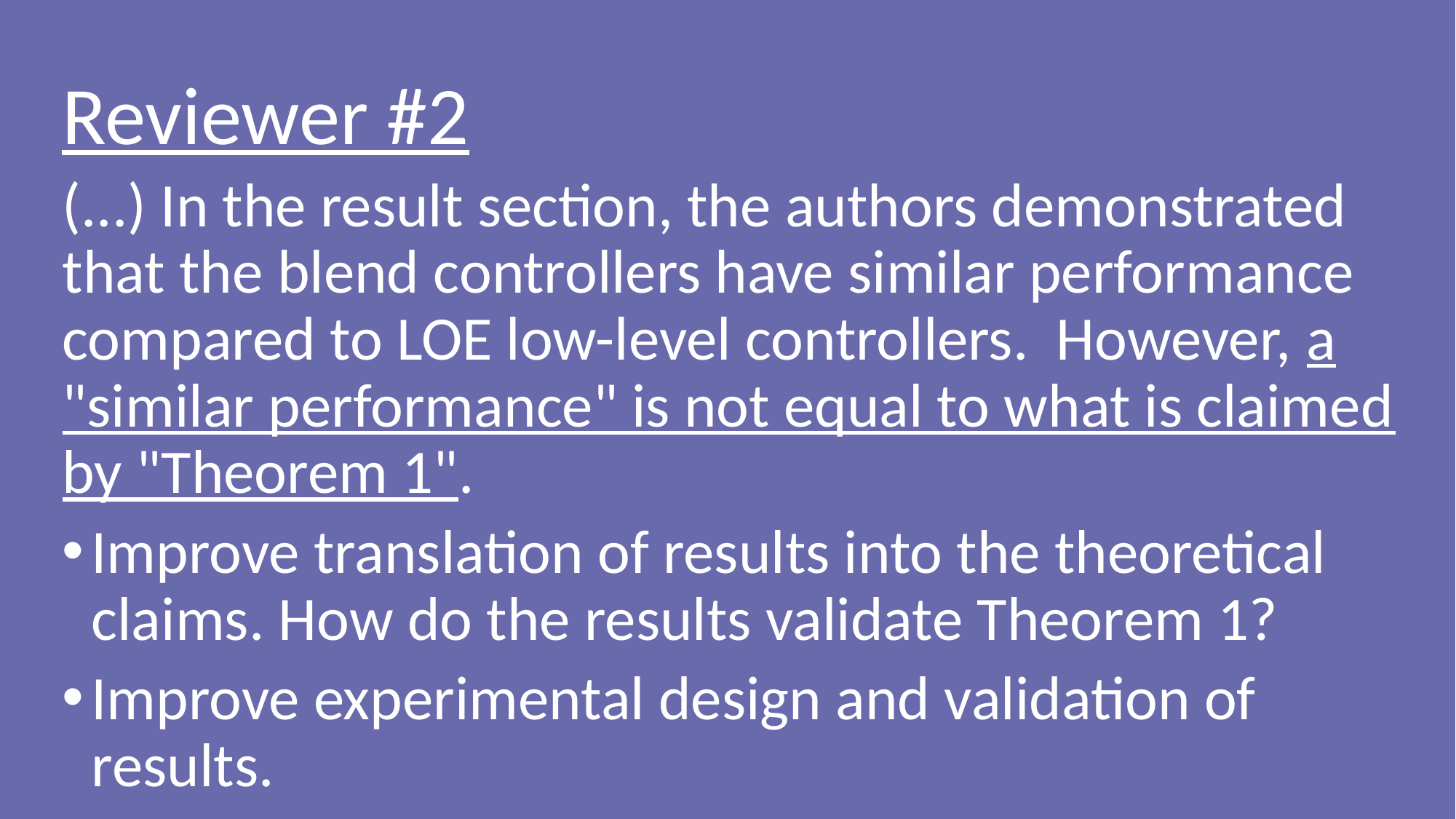

Reviewer #2
(...) In the result section, the authors demonstrated that the blend controllers have similar performance compared to LOE low-level controllers.  However, a "similar performance" is not equal to what is claimed by "Theorem 1".
Improve translation of results into the theoretical claims. How do the results validate Theorem 1?
Improve experimental design and validation of results.